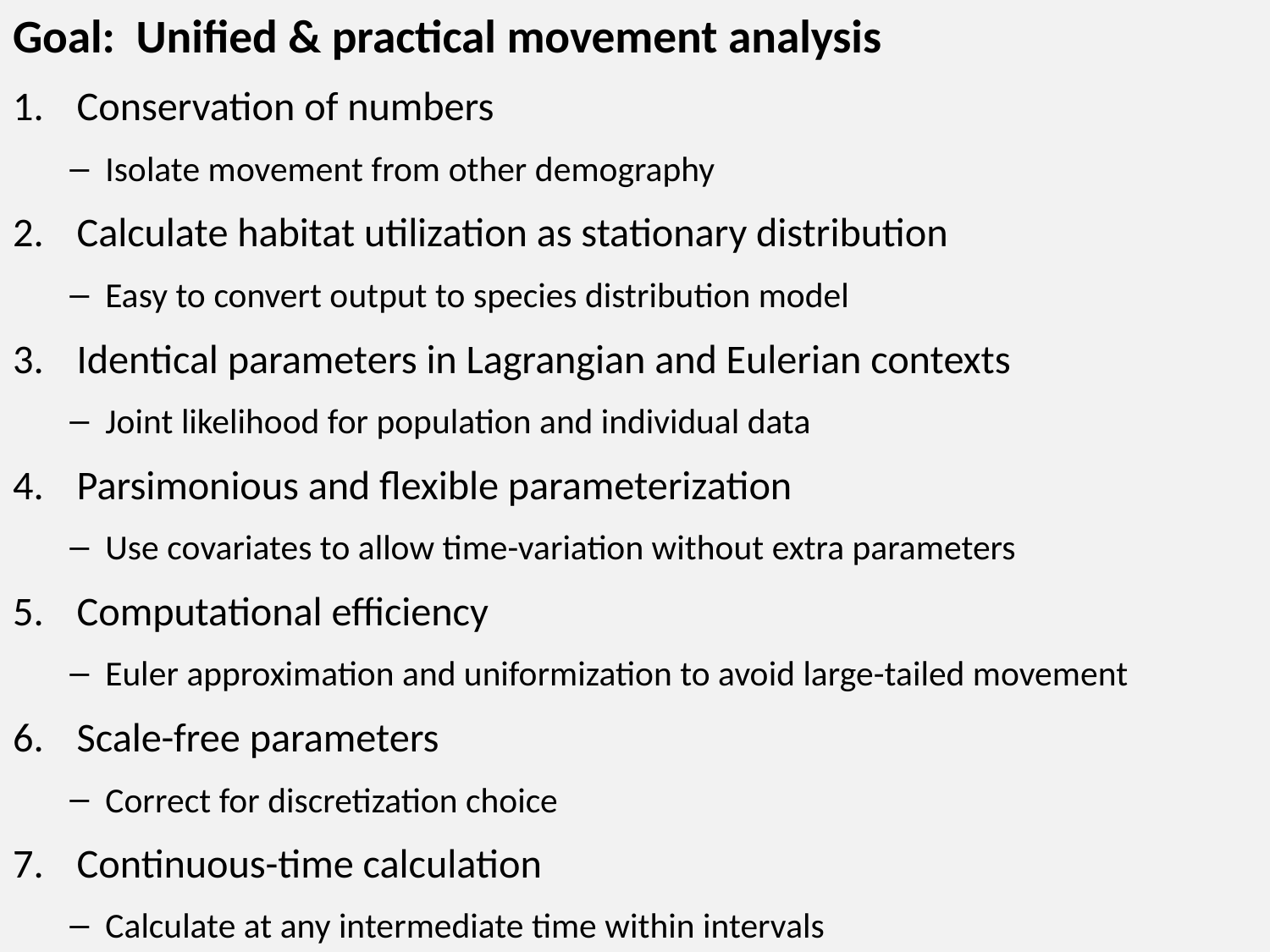

Goal:  Unified & practical movement analysis
Conservation of numbers
Isolate movement from other demography
Calculate habitat utilization as stationary distribution
Easy to convert output to species distribution model
Identical parameters in Lagrangian and Eulerian contexts
Joint likelihood for population and individual data
Parsimonious and flexible parameterization
Use covariates to allow time-variation without extra parameters
Computational efficiency
Euler approximation and uniformization to avoid large-tailed movement
Scale-free parameters
Correct for discretization choice
Continuous-time calculation
Calculate at any intermediate time within intervals